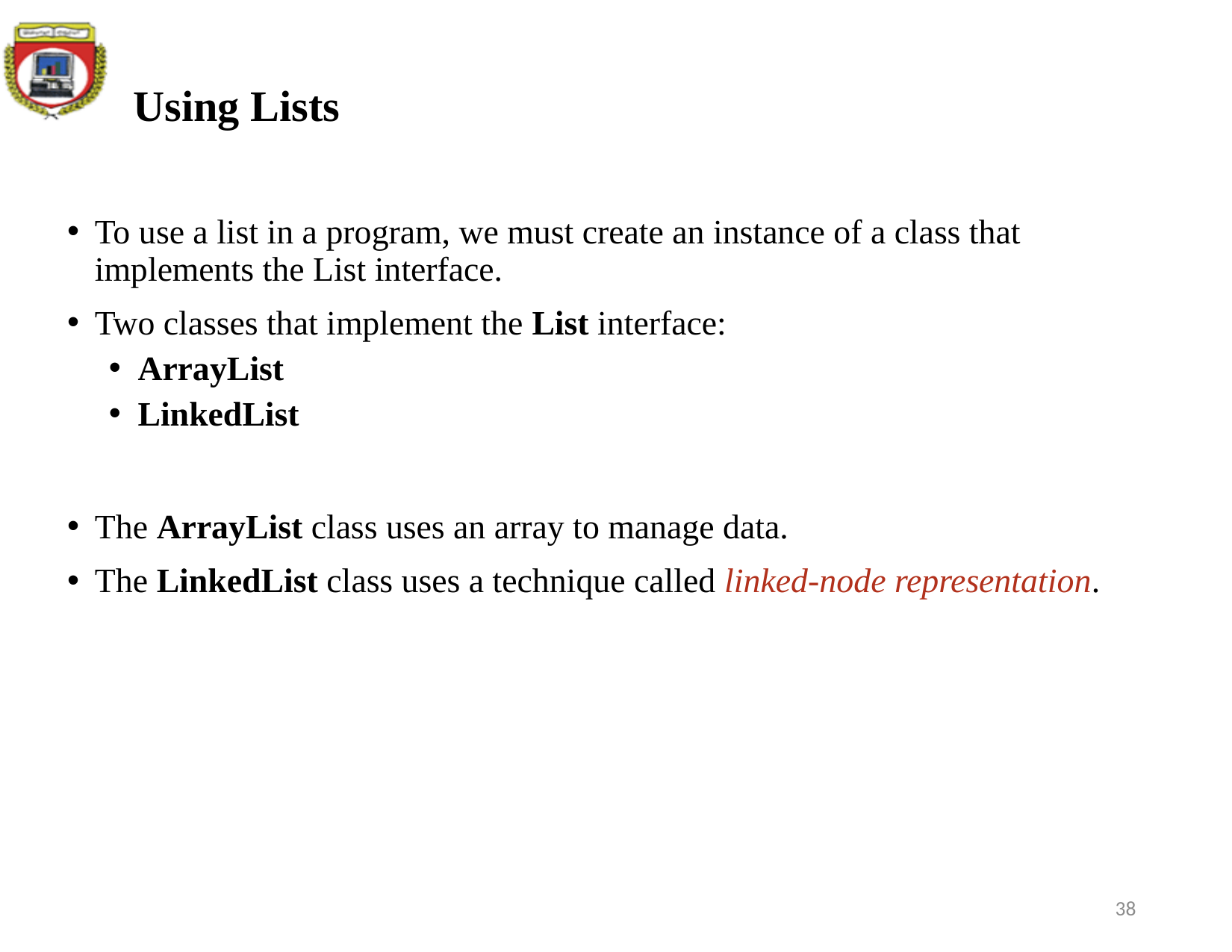

# Using Lists
To use a list in a program, we must create an instance of a class that implements the List interface.
Two classes that implement the List interface:
ArrayList
LinkedList

The ArrayList class uses an array to manage data.
The LinkedList class uses a technique called linked-node representation.

38